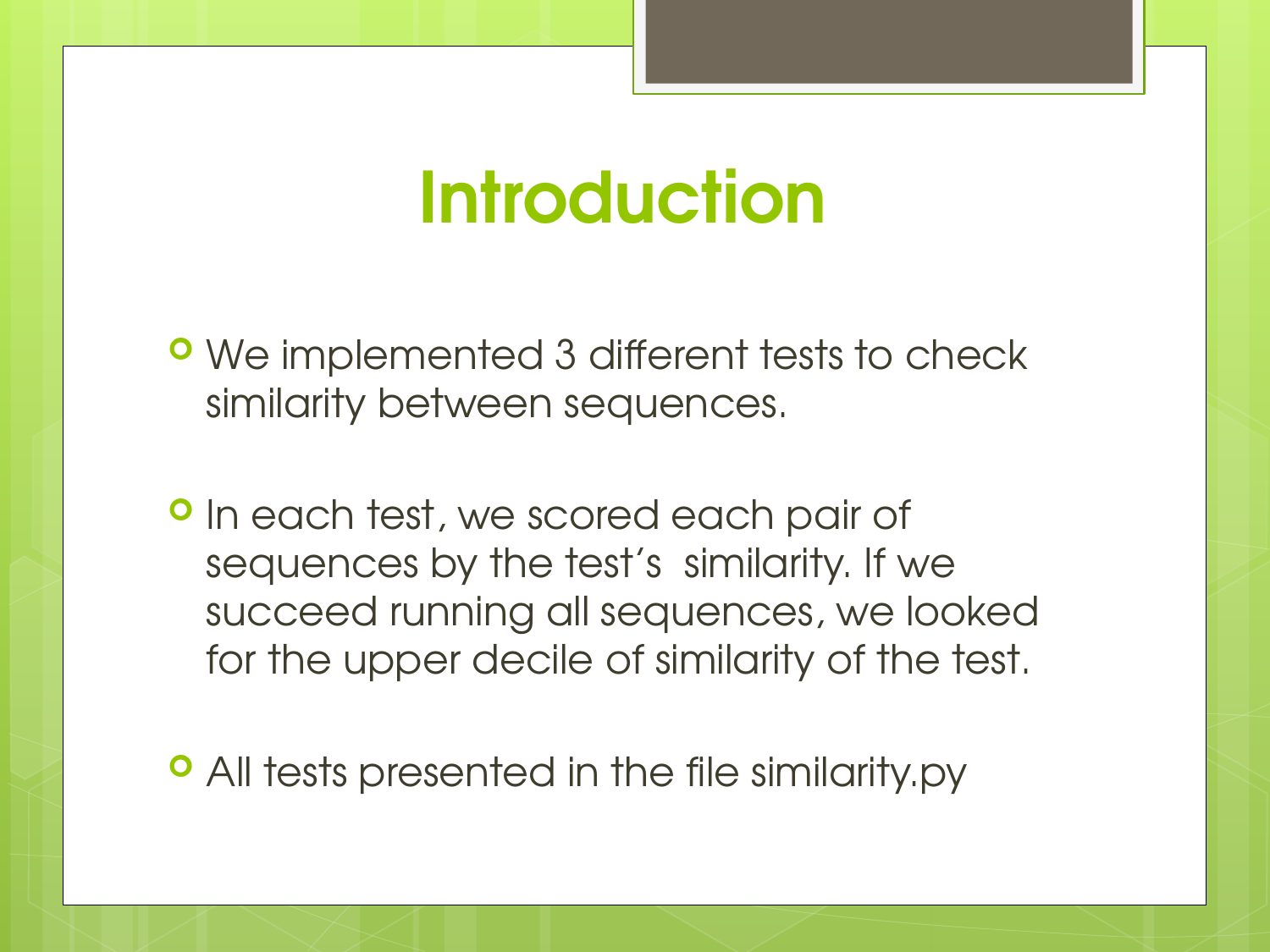

# Introduction
We implemented 3 different tests to check  similarity between sequences.

In each test, we scored each pair of sequences by the test’s  similarity. If we succeed running all sequences, we looked for the upper decile of similarity of the test.

All tests presented in the file similarity.py